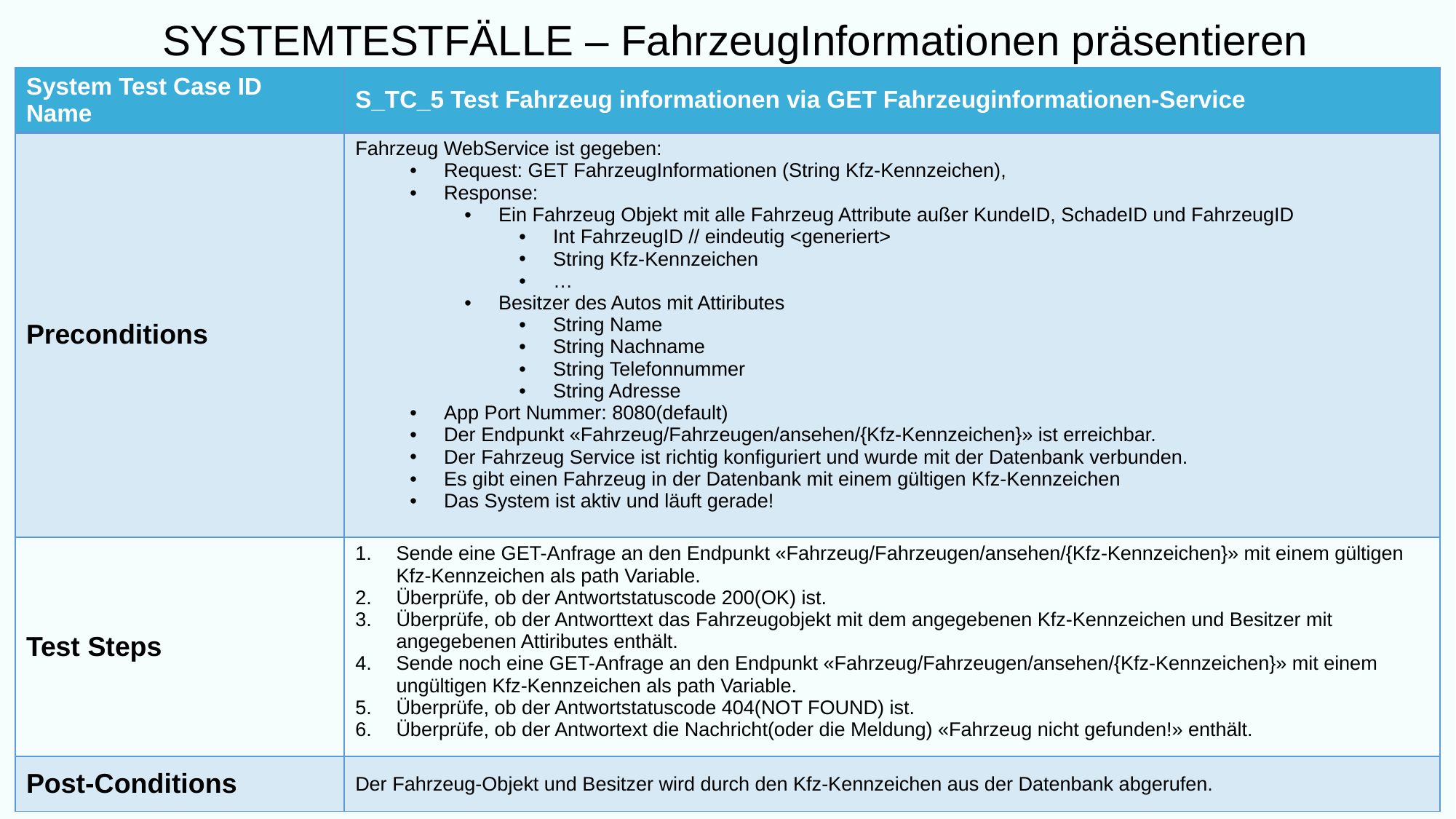

# SYSTEMTESTFÄLLE – FahrzeugInformationen präsentieren
| System Test Case ID Name | S\_TC\_5 Test Fahrzeug informationen via GET Fahrzeuginformationen-Service |
| --- | --- |
| Preconditions | Fahrzeug WebService ist gegeben: Request: GET FahrzeugInformationen (String Kfz-Kennzeichen), Response: Ein Fahrzeug Objekt mit alle Fahrzeug Attribute außer KundeID, SchadeID und FahrzeugID Int FahrzeugID // eindeutig <generiert> String Kfz-Kennzeichen … Besitzer des Autos mit Attiributes String Name String Nachname String Telefonnummer String Adresse App Port Nummer: 8080(default) Der Endpunkt «Fahrzeug/Fahrzeugen/ansehen/{Kfz-Kennzeichen}» ist erreichbar. Der Fahrzeug Service ist richtig konfiguriert und wurde mit der Datenbank verbunden. Es gibt einen Fahrzeug in der Datenbank mit einem gültigen Kfz-Kennzeichen Das System ist aktiv und läuft gerade! |
| Test Steps | Sende eine GET-Anfrage an den Endpunkt «Fahrzeug/Fahrzeugen/ansehen/{Kfz-Kennzeichen}» mit einem gültigen Kfz-Kennzeichen als path Variable. Überprüfe, ob der Antwortstatuscode 200(OK) ist. Überprüfe, ob der Antworttext das Fahrzeugobjekt mit dem angegebenen Kfz-Kennzeichen und Besitzer mit angegebenen Attiributes enthält. Sende noch eine GET-Anfrage an den Endpunkt «Fahrzeug/Fahrzeugen/ansehen/{Kfz-Kennzeichen}» mit einem ungültigen Kfz-Kennzeichen als path Variable. Überprüfe, ob der Antwortstatuscode 404(NOT FOUND) ist. Überprüfe, ob der Antwortext die Nachricht(oder die Meldung) «Fahrzeug nicht gefunden!» enthält. |
| Post-Conditions | Der Fahrzeug-Objekt und Besitzer wird durch den Kfz-Kennzeichen aus der Datenbank abgerufen. |